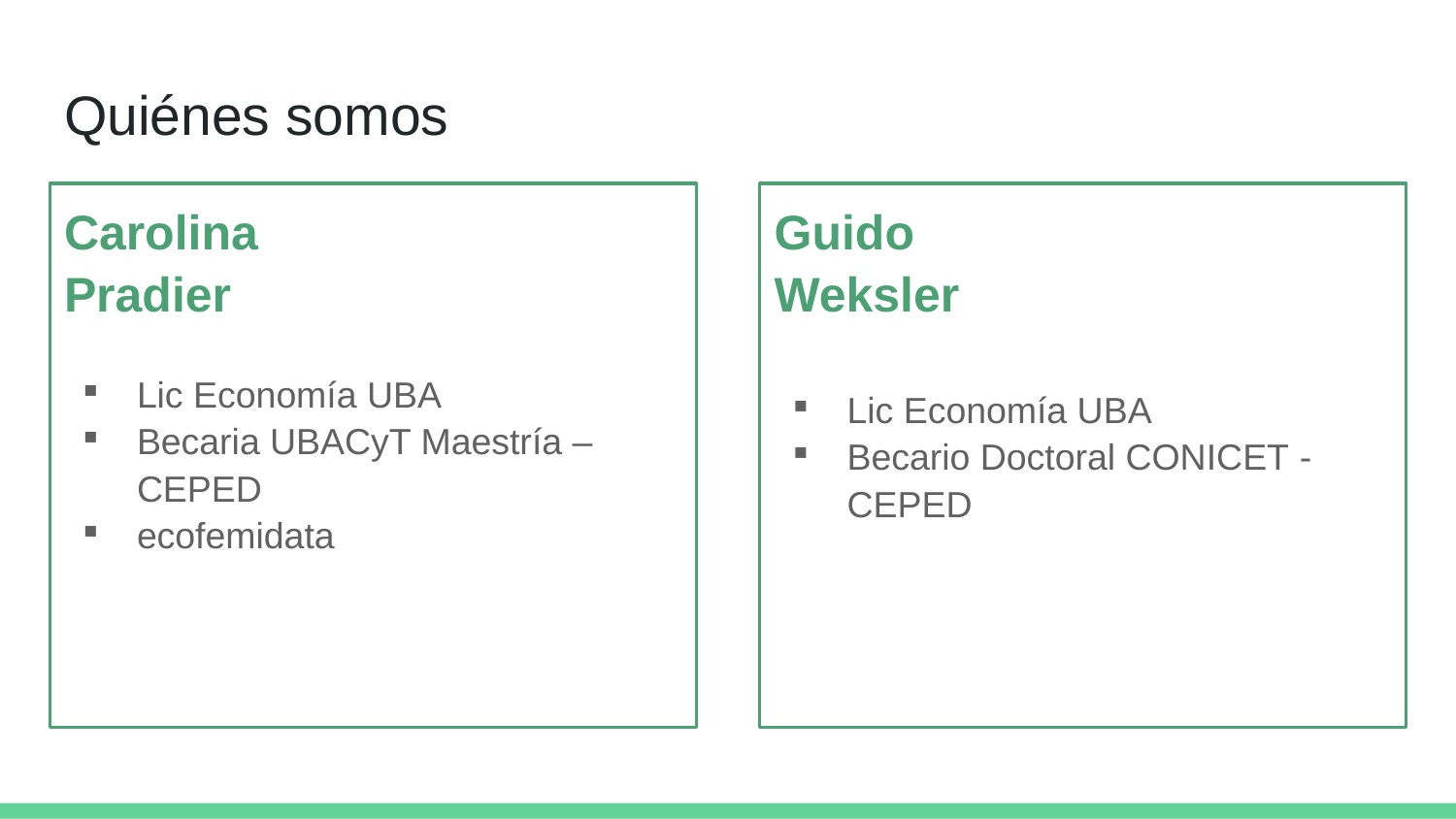

# Quiénes somos
Carolina
Pradier

Lic Economía UBA
Becaria UBACyT Maestría – CEPED
ecofemidata

Guido
Weksler

Lic Economía UBA
Becario Doctoral CONICET - CEPED